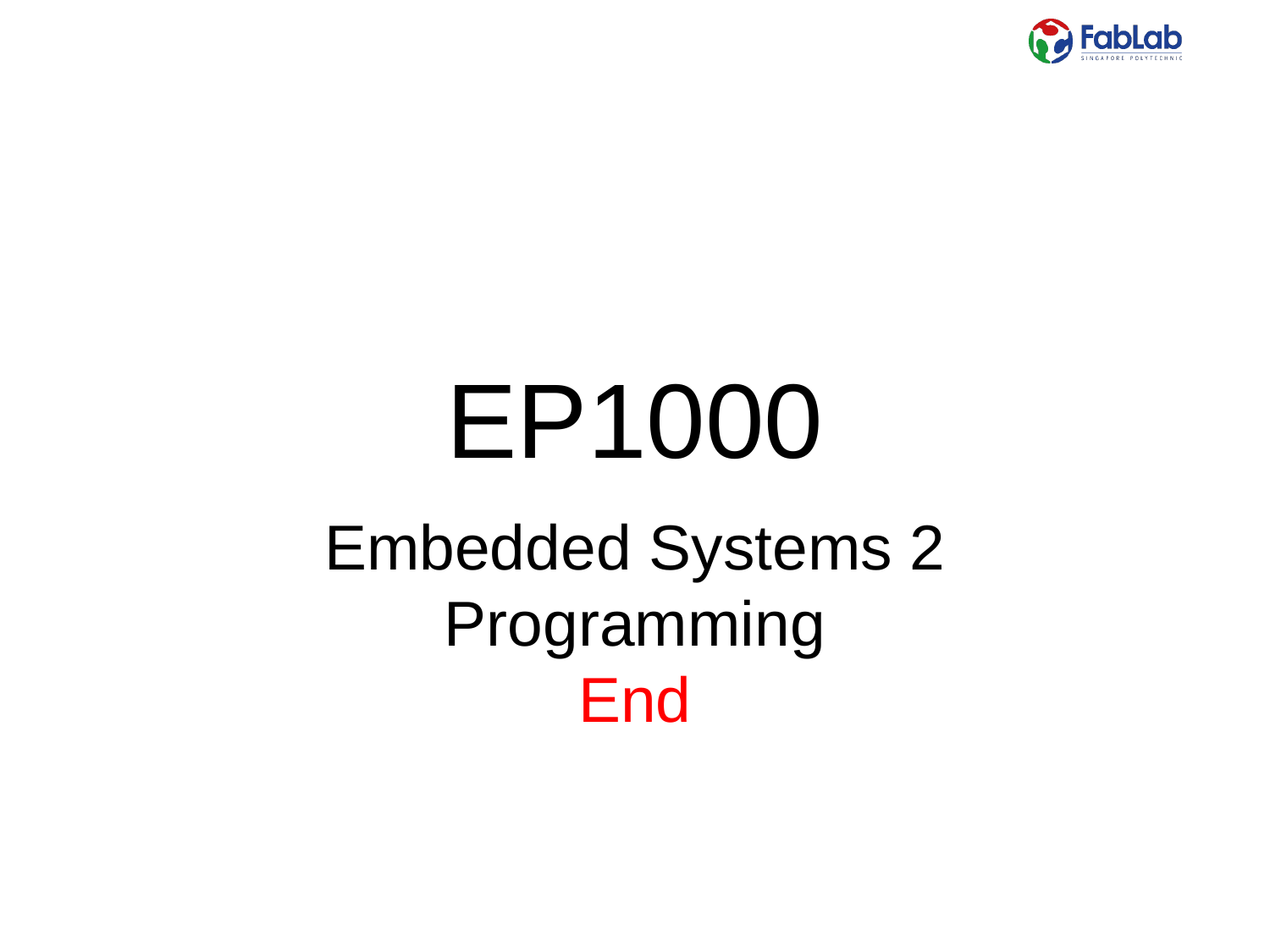

# EP1000
Embedded Systems 2
Programming
End